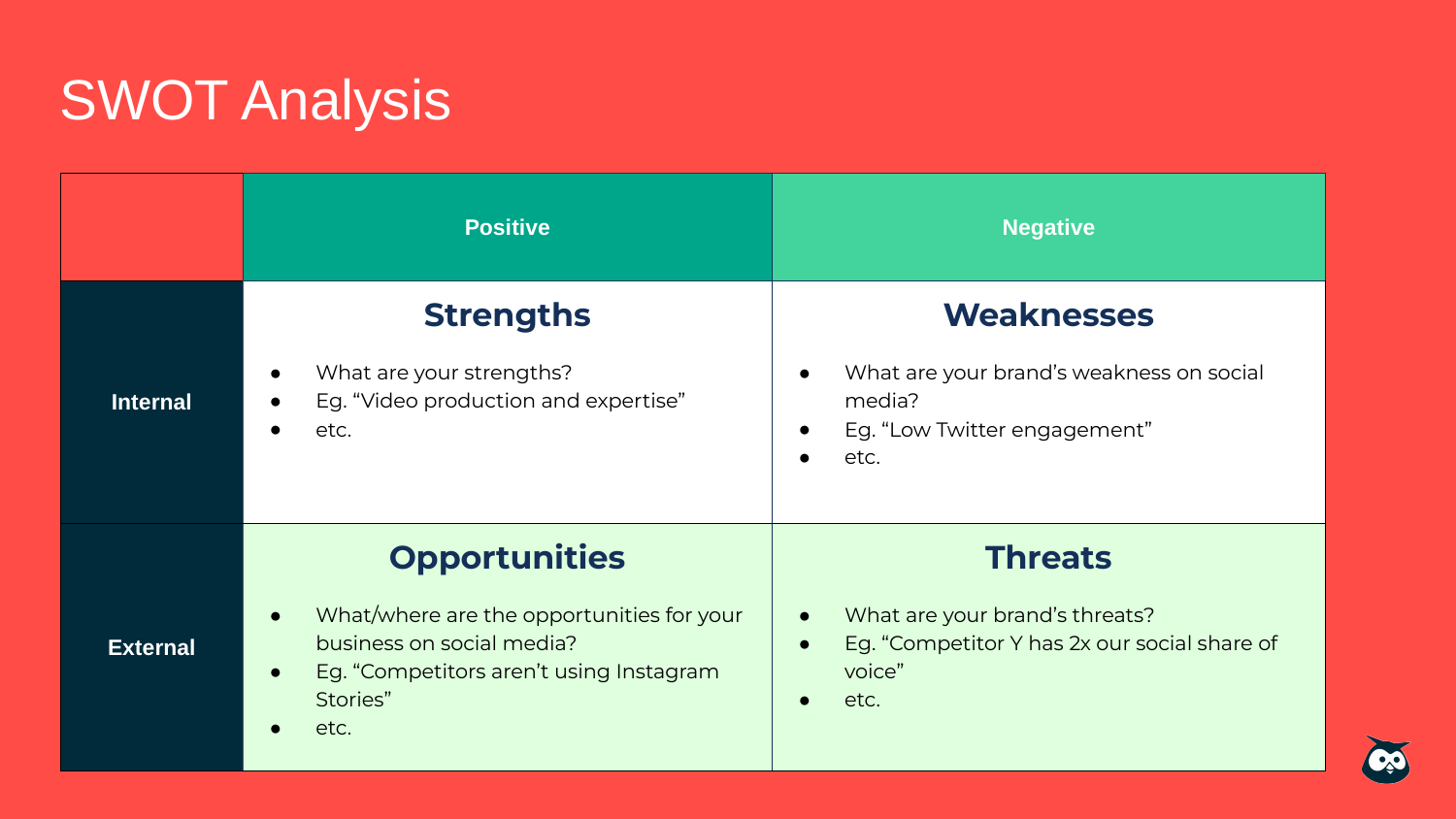

SWOT Analysis
|  | Positive | Negative |
| --- | --- | --- |
| Internal | Strengths What are your strengths? Eg. “Video production and expertise” etc. | Weaknesses What are your brand’s weakness on social media? Eg. “Low Twitter engagement” etc. |
| External | Opportunities What/where are the opportunities for your business on social media? Eg. “Competitors aren’t using Instagram Stories” etc. | Threats What are your brand’s threats? Eg. “Competitor Y has 2x our social share of voice” etc. |